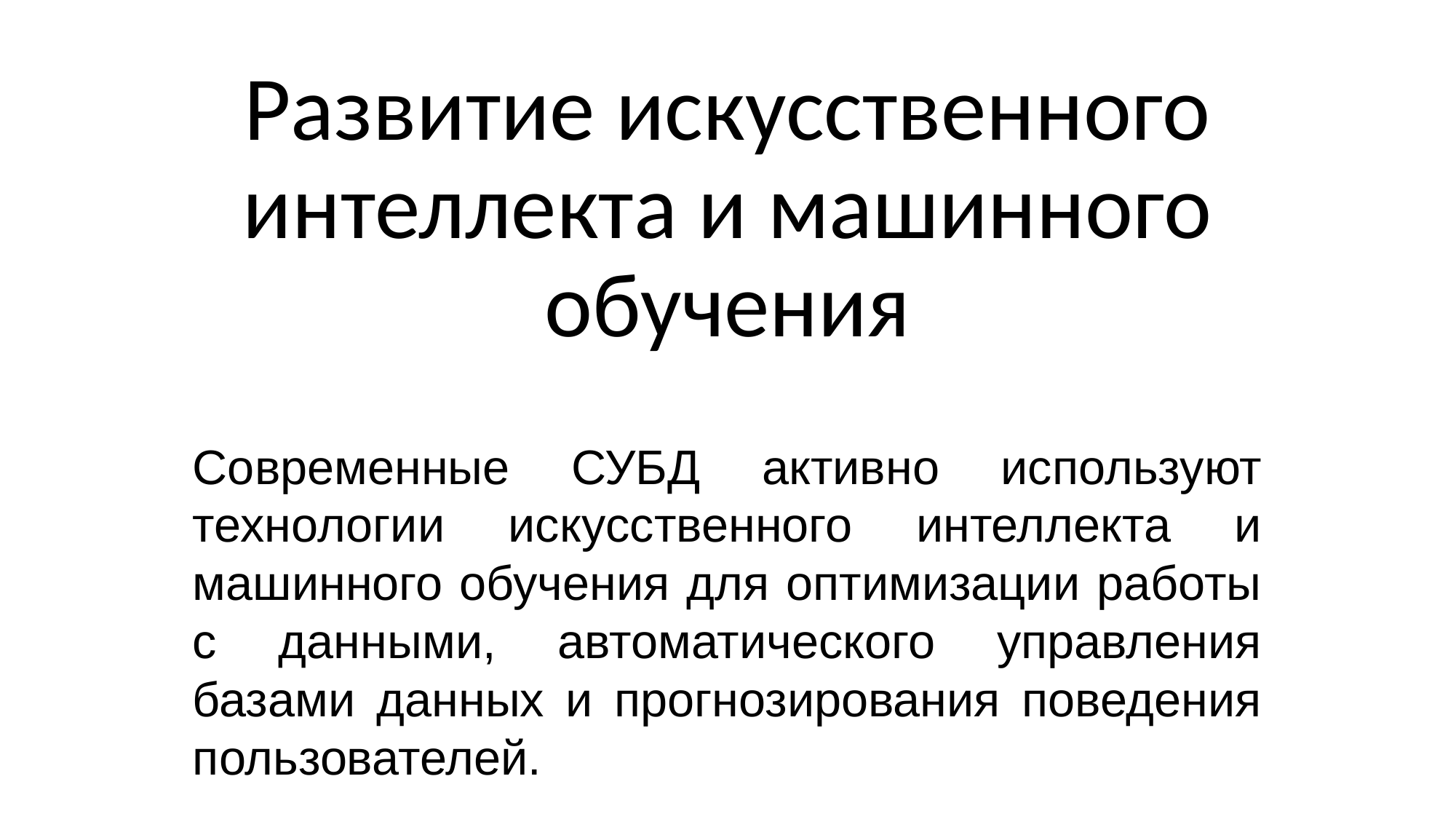

# Развитие искусственного интеллекта и машинного обучения
Современные СУБД активно используют технологии искусственного интеллекта и машинного обучения для оптимизации работы с данными, автоматического управления базами данных и прогнозирования поведения пользователей.